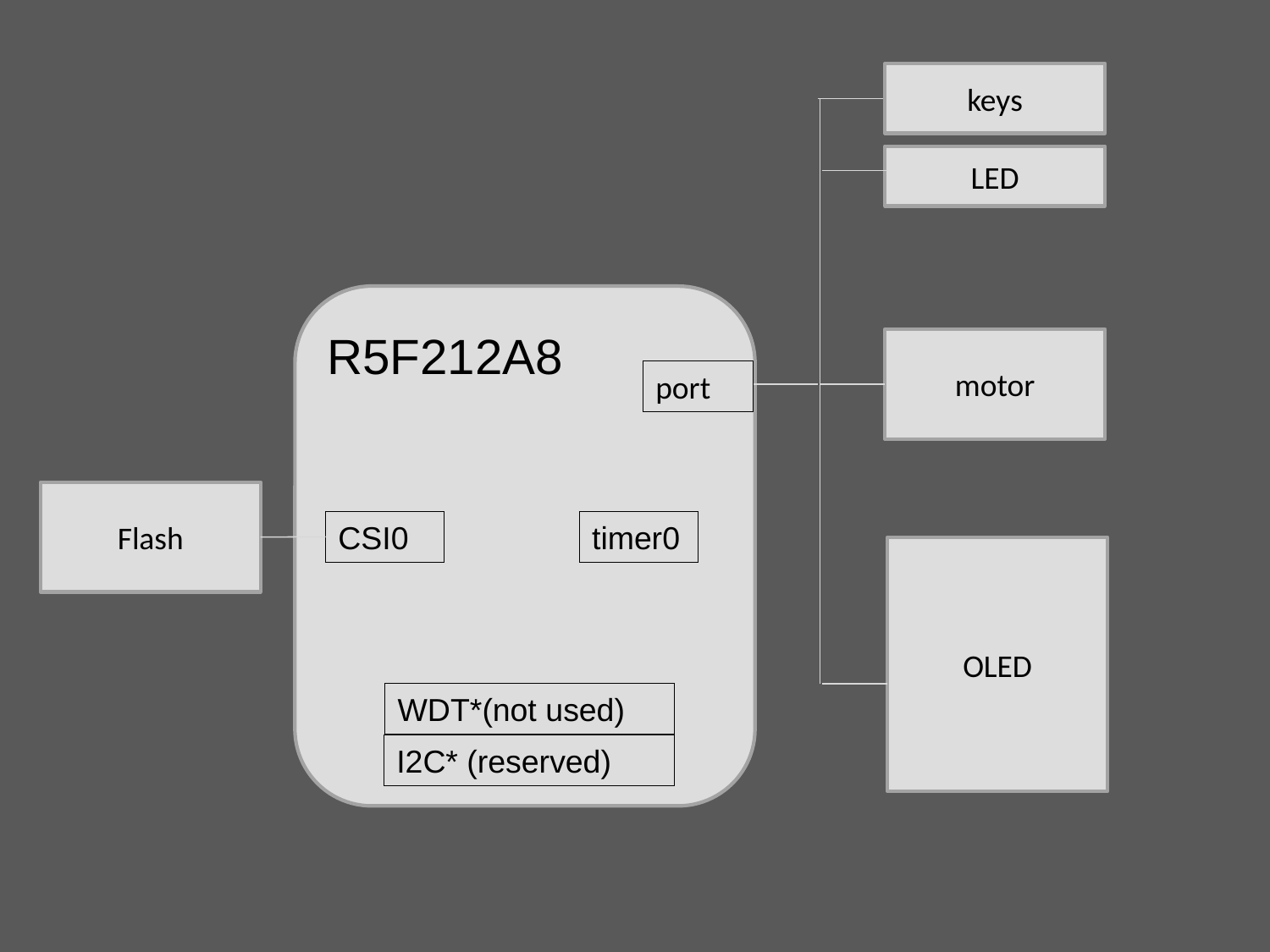

keys
LED

R5F212A8
motor
port
Flash
CSI0
timer0
OLED
WDT*(not used)
I2C* (reserved)